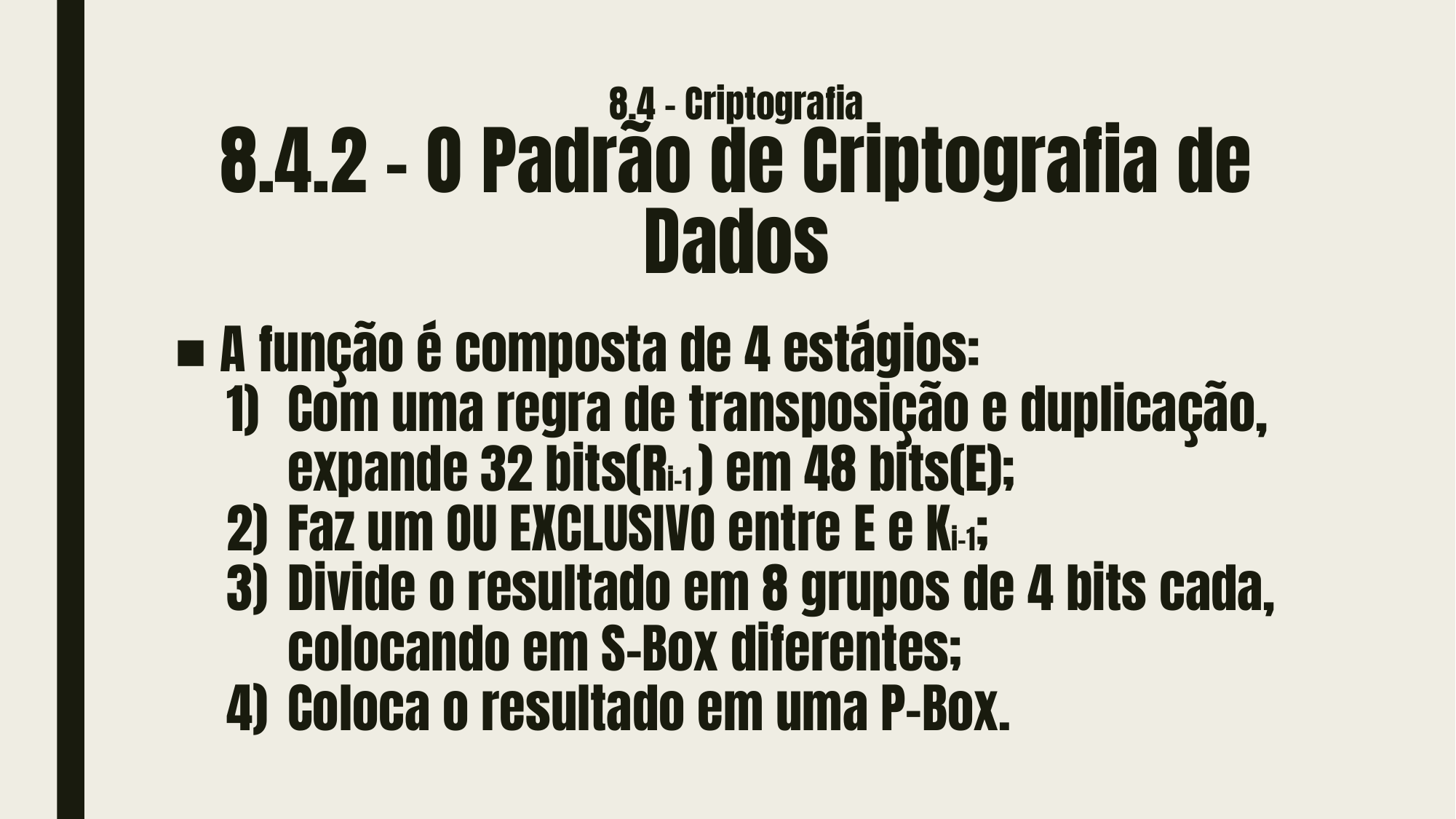

# 8.4 - Criptografia 8.4.2 - O Padrão de Criptografia de Dados

A função é composta de 4 estágios:
Com uma regra de transposição e duplicação, expande 32 bits(Ri-1 ) em 48 bits(E);
Faz um OU EXCLUSIVO entre E e Ki-1;
Divide o resultado em 8 grupos de 4 bits cada, colocando em S-Box diferentes;
Coloca o resultado em uma P-Box.